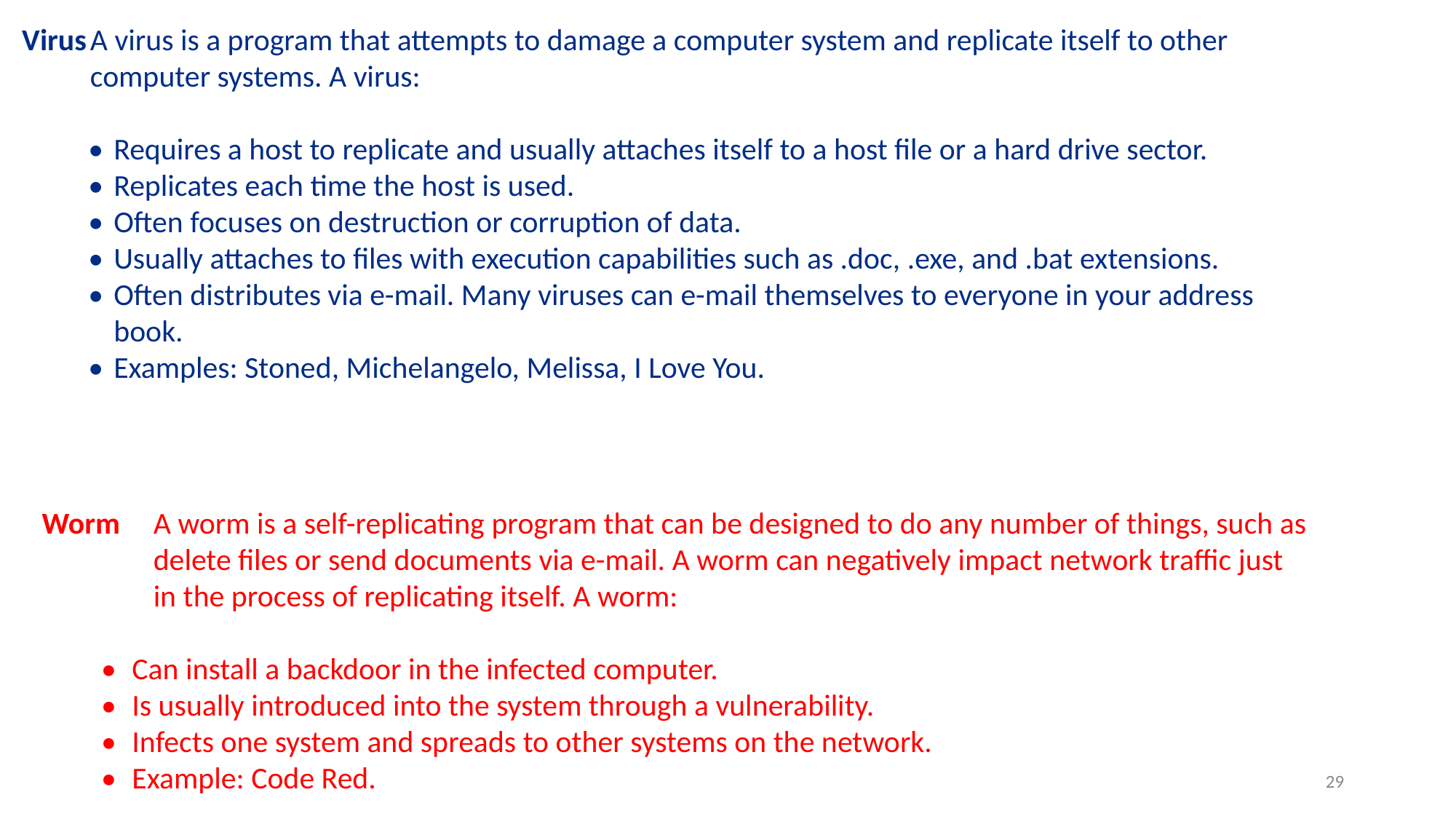

Virus	A virus is a program that attempts to damage a computer system and replicate itself to other computer systems. A virus:

•	Requires a host to replicate and usually attaches itself to a host file or a hard drive sector.
•	Replicates each time the host is used.
•	Often focuses on destruction or corruption of data.
•	Usually attaches to files with execution capabilities such as .doc, .exe, and .bat extensions.
•	Often distributes via e-mail. Many viruses can e-mail themselves to everyone in your address book.
•	Examples: Stoned, Michelangelo, Melissa, I Love You.
Worm	A worm is a self-replicating program that can be designed to do any number of things, such as delete files or send documents via e-mail. A worm can negatively impact network traffic just in the process of replicating itself. A worm:

•	Can install a backdoor in the infected computer.
•	Is usually introduced into the system through a vulnerability.
•	Infects one system and spreads to other systems on the network.
•	Example: Code Red.
29